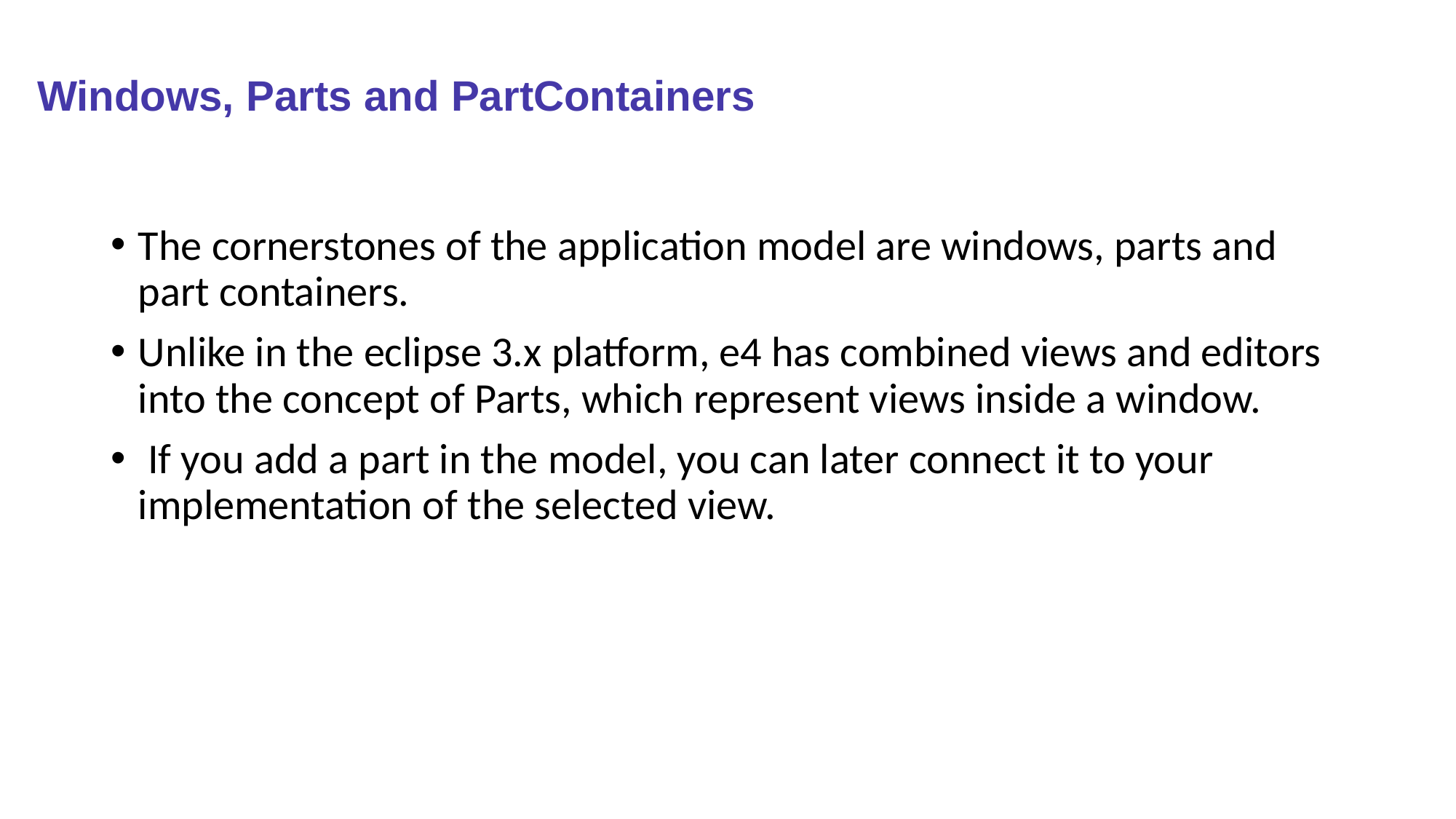

# Windows, Parts and PartContainers
The cornerstones of the application model are windows, parts and part containers.
Unlike in the eclipse 3.x platform, e4 has combined views and editors into the concept of Parts, which represent views inside a window.
 If you add a part in the model, you can later connect it to your implementation of the selected view.